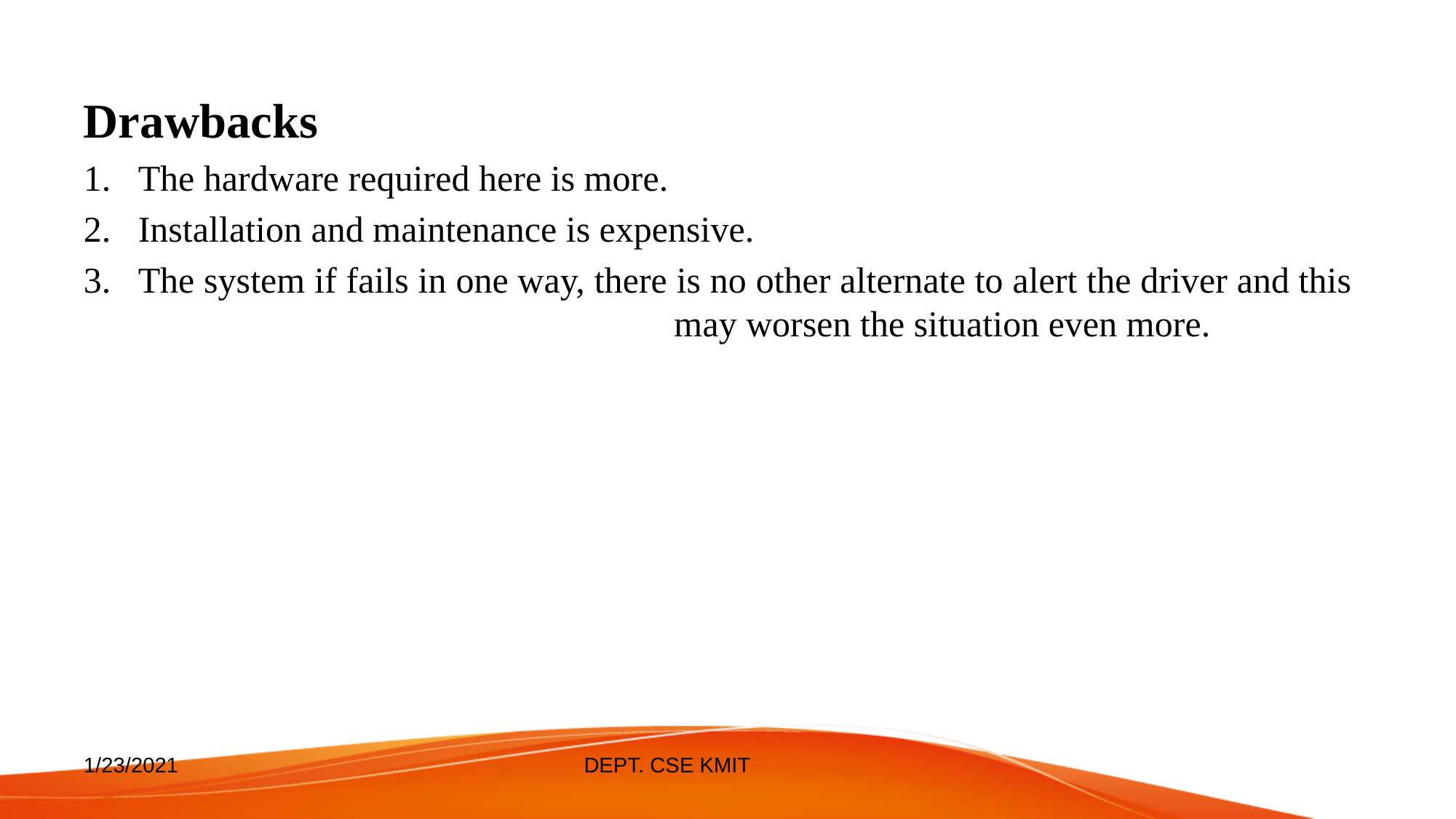

Drawbacks
The hardware required here is more.
Installation and maintenance is expensive.
The system if fails in one way, there is no other alternate to alert the driver and this                                                              may worsen the situation even more.
1/23/2021
DEPT. CSE KMIT
8